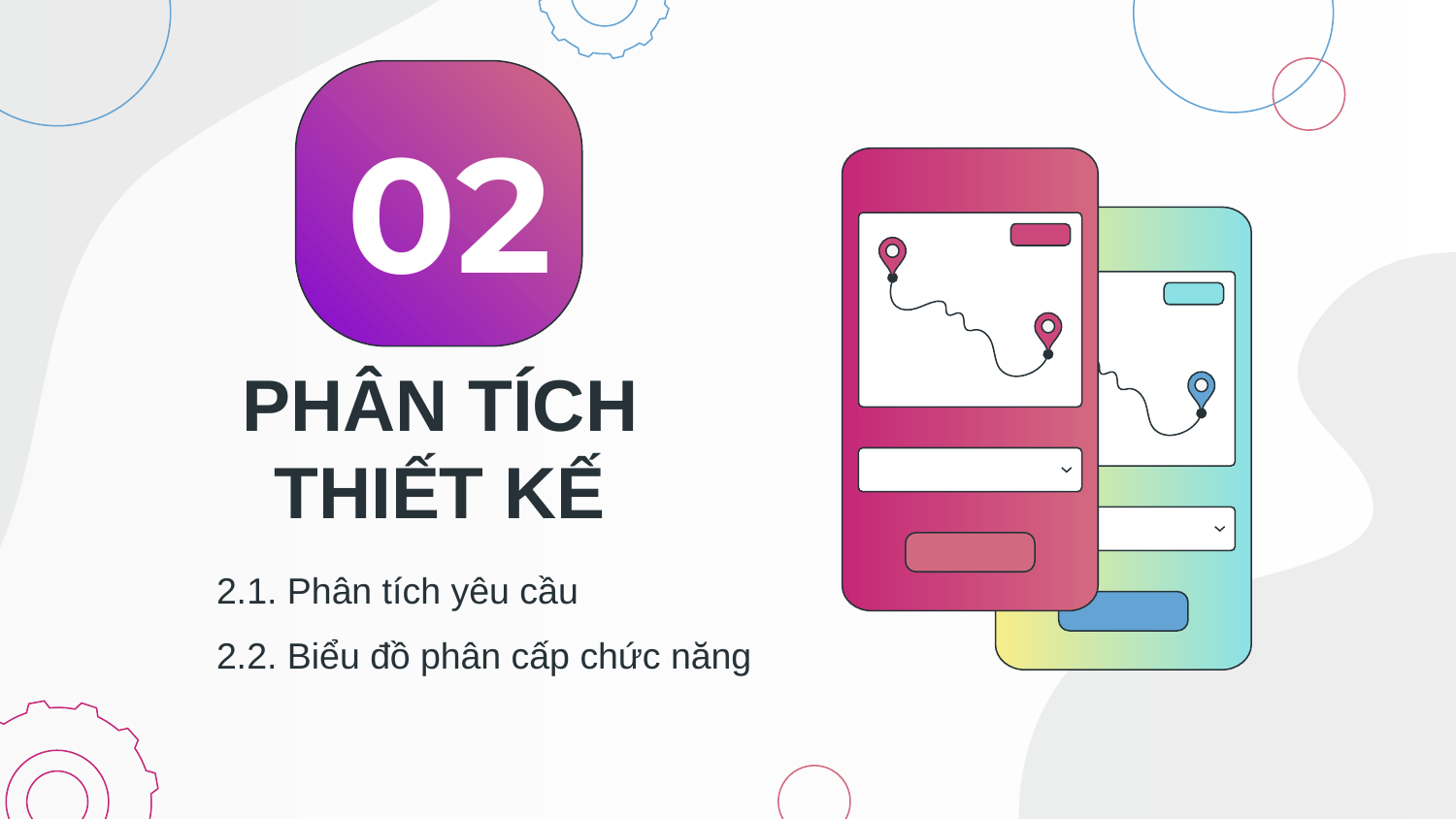

02

# PHÂN TÍCH THIẾT KẾ
2.1. Phân tích yêu cầu
2.2. Biểu đồ phân cấp chức năng